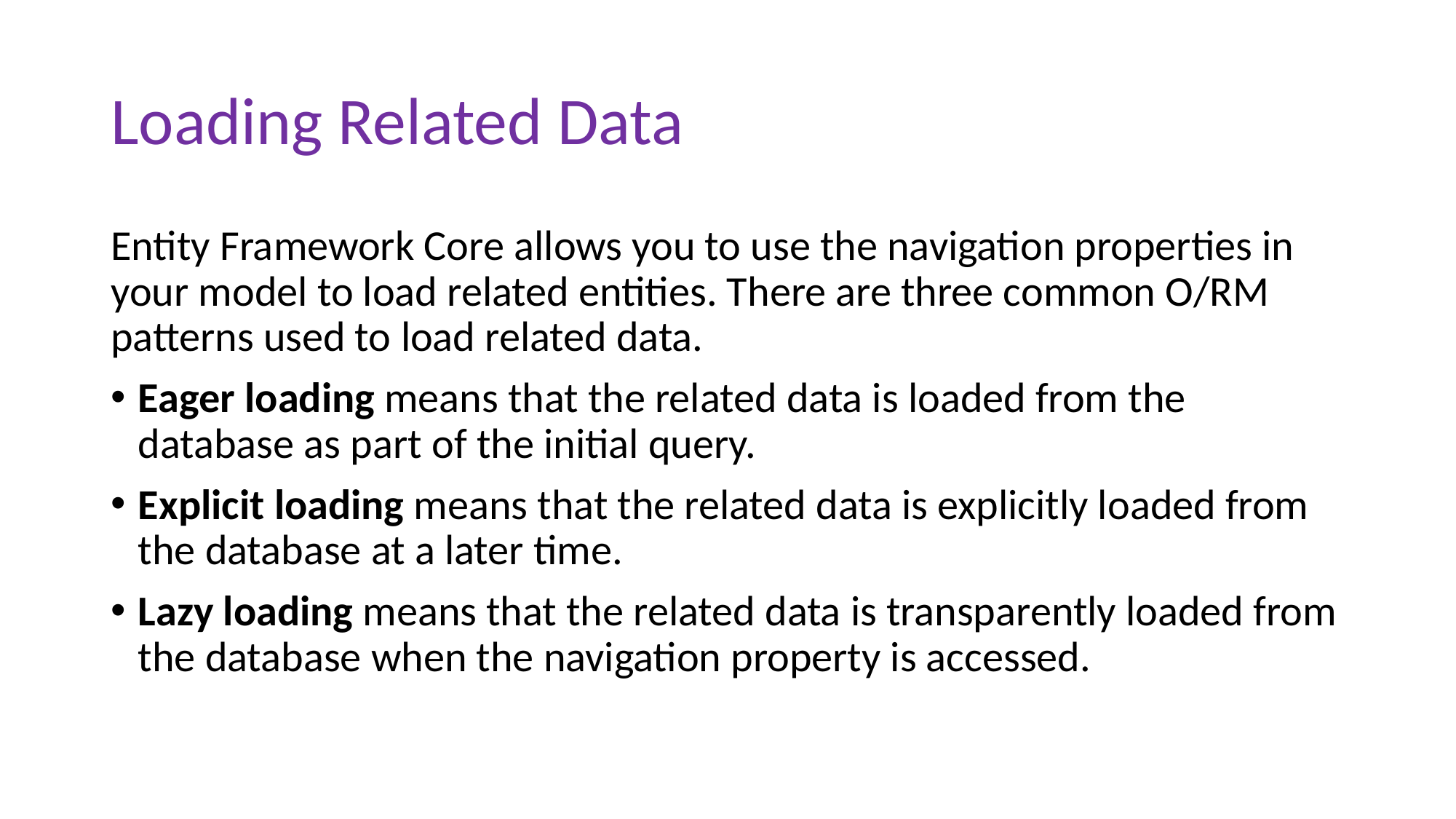

# Loading Related Data
Entity Framework Core allows you to use the navigation properties in your model to load related entities. There are three common O/RM patterns used to load related data.
Eager loading means that the related data is loaded from the database as part of the initial query.
Explicit loading means that the related data is explicitly loaded from the database at a later time.
Lazy loading means that the related data is transparently loaded from the database when the navigation property is accessed.